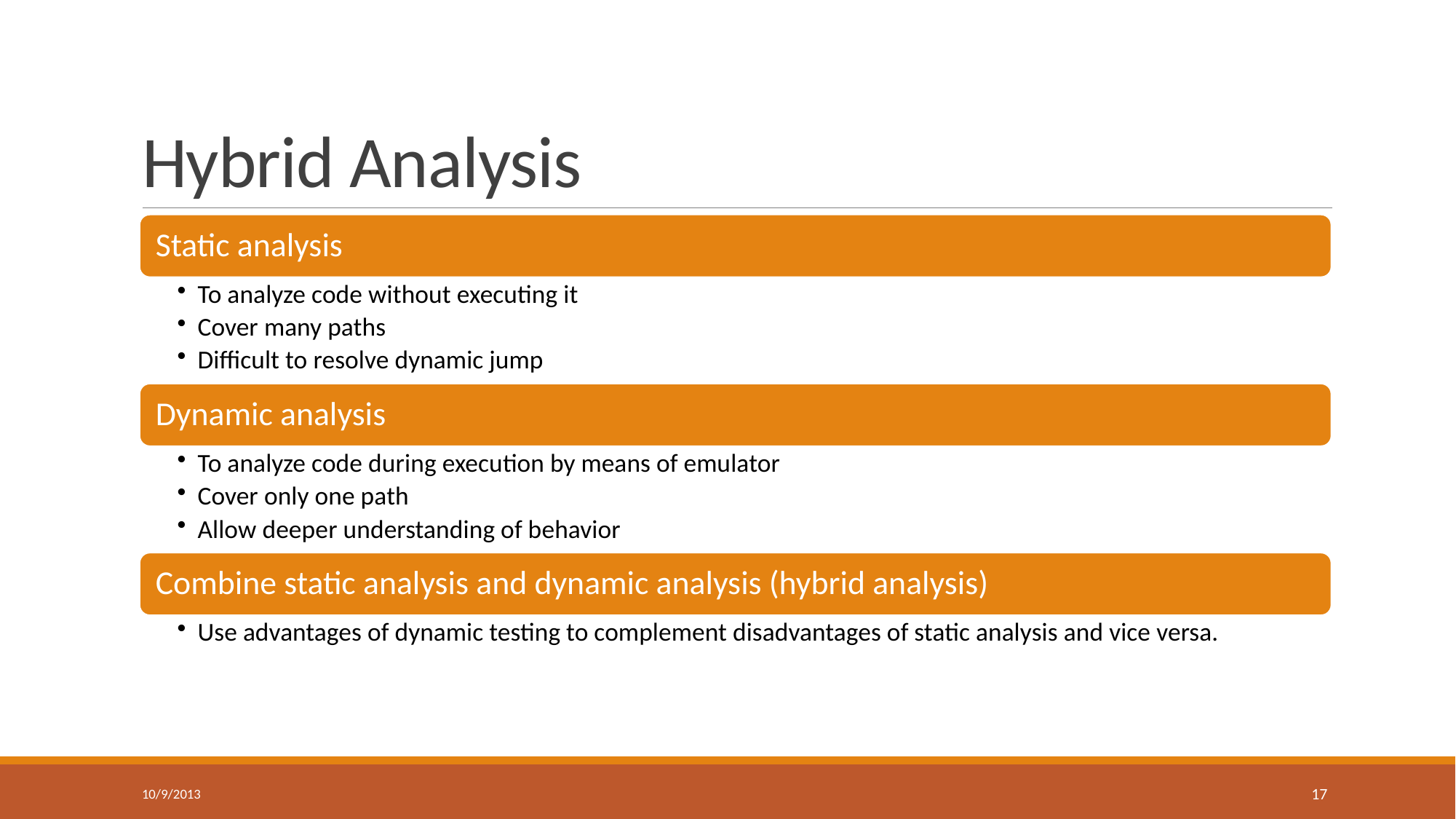

# Hybrid Analysis
Static analysis
To analyze code without executing it
Cover many paths
Difficult to resolve dynamic jump
Dynamic analysis
To analyze code during execution by means of emulator
Cover only one path
Allow deeper understanding of behavior
Combine static analysis and dynamic analysis (hybrid analysis)
Use advantages of dynamic testing to complement disadvantages of static analysis and vice versa.
10/9/2013
17